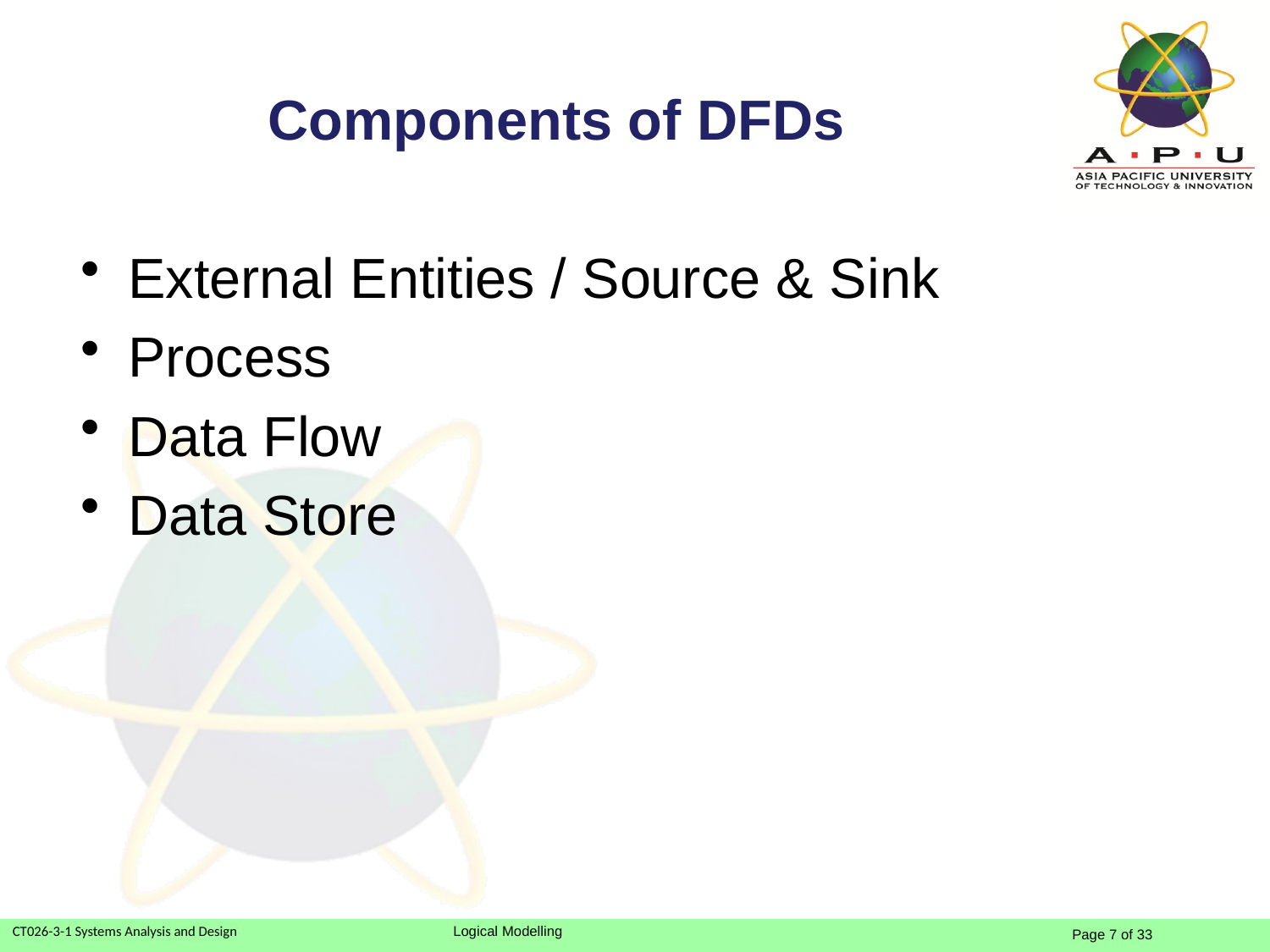

# Components of DFDs
External Entities / Source & Sink
Process
Data Flow
Data Store
Slide  8 (of  21)